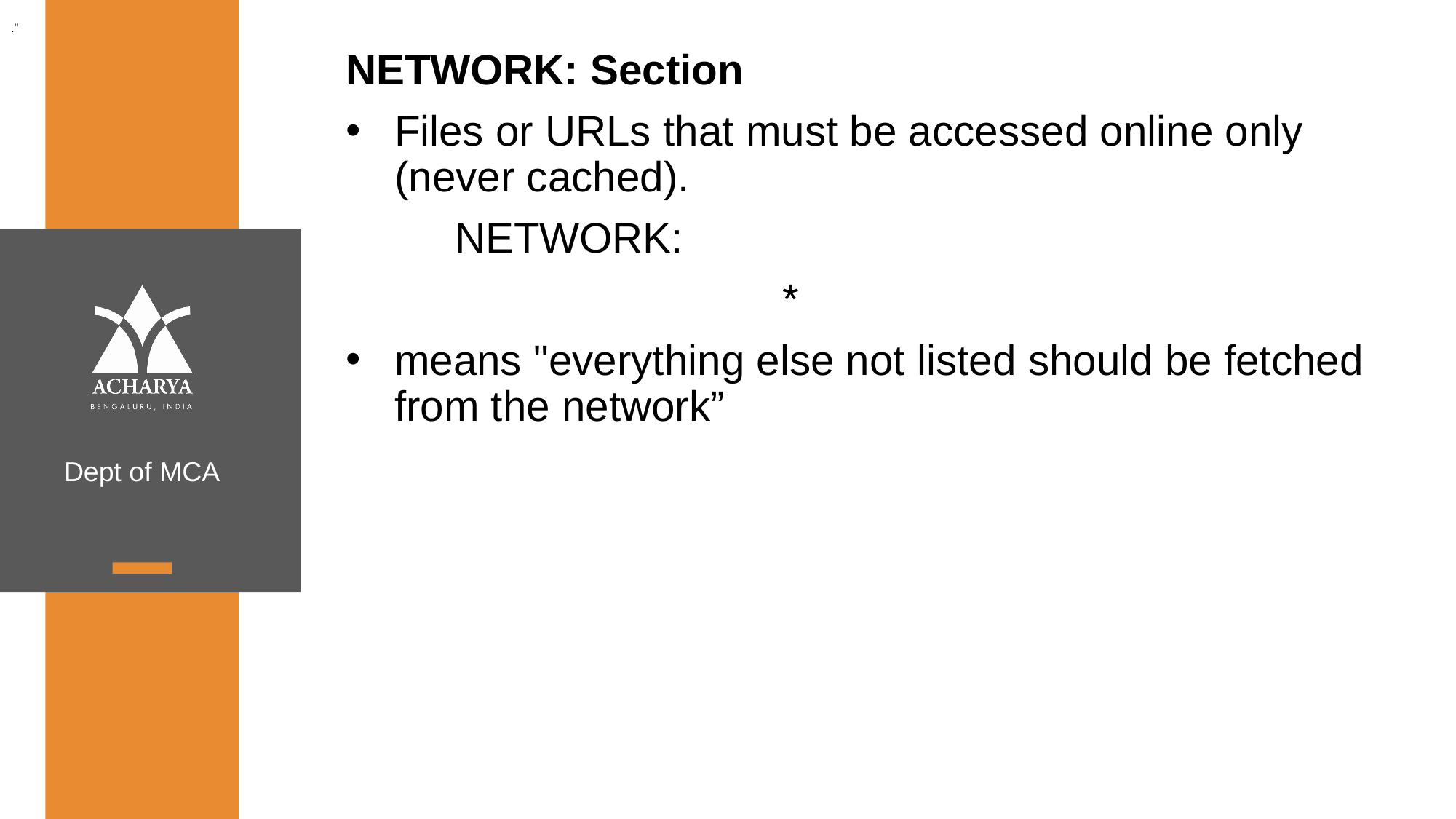

."
NETWORK: Section
Files or URLs that must be accessed online only (never cached).
	NETWORK:
				*
means "everything else not listed should be fetched from the network”